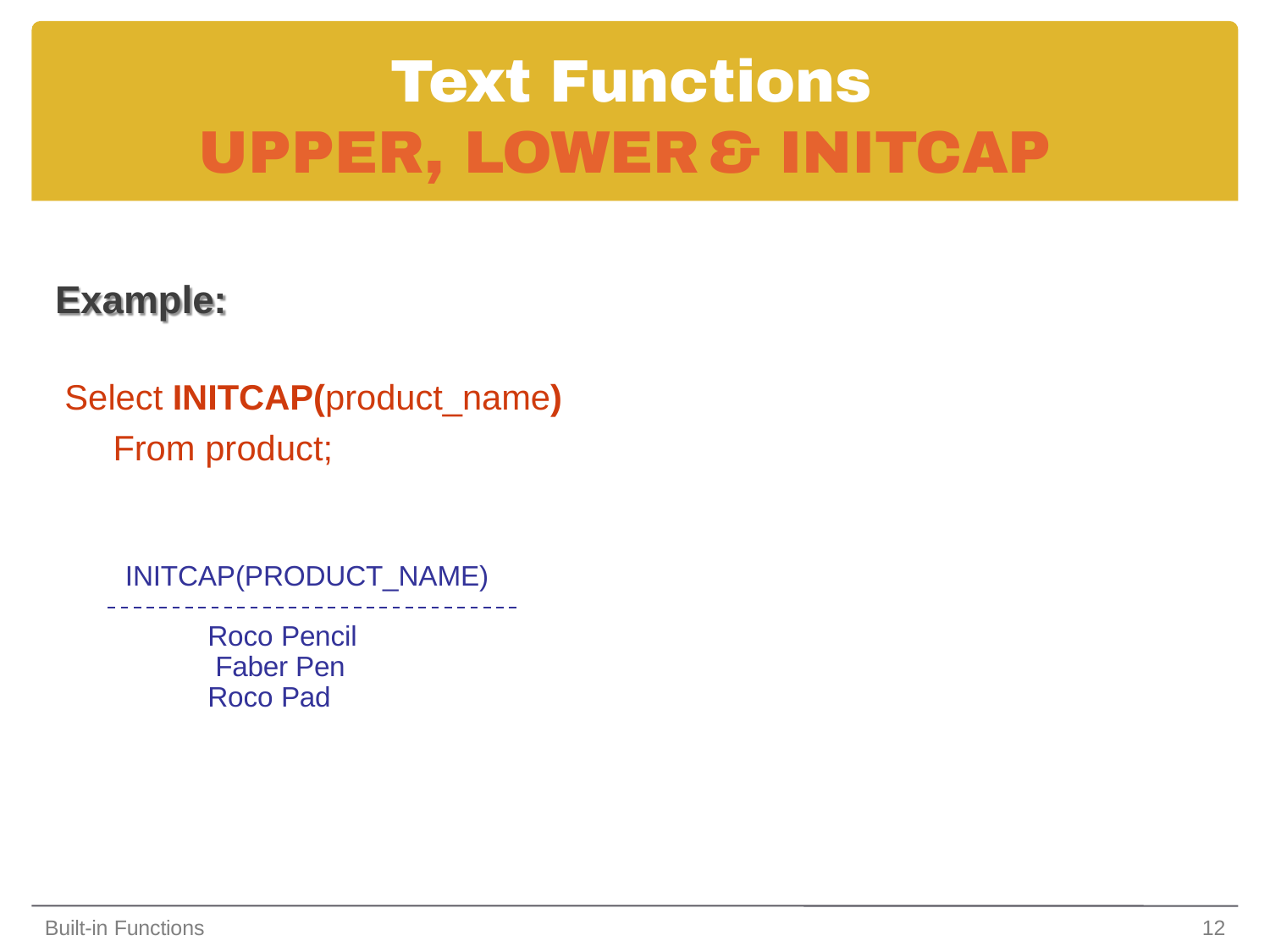

# Text Functions  UPPER, LOWER	& INITCAP

Example:

Select INITCAP(product_name)
From product;
INITCAP(PRODUCT_NAME)

Roco Pencil  Faber Pen  Roco Pad

Built-in Functions
12